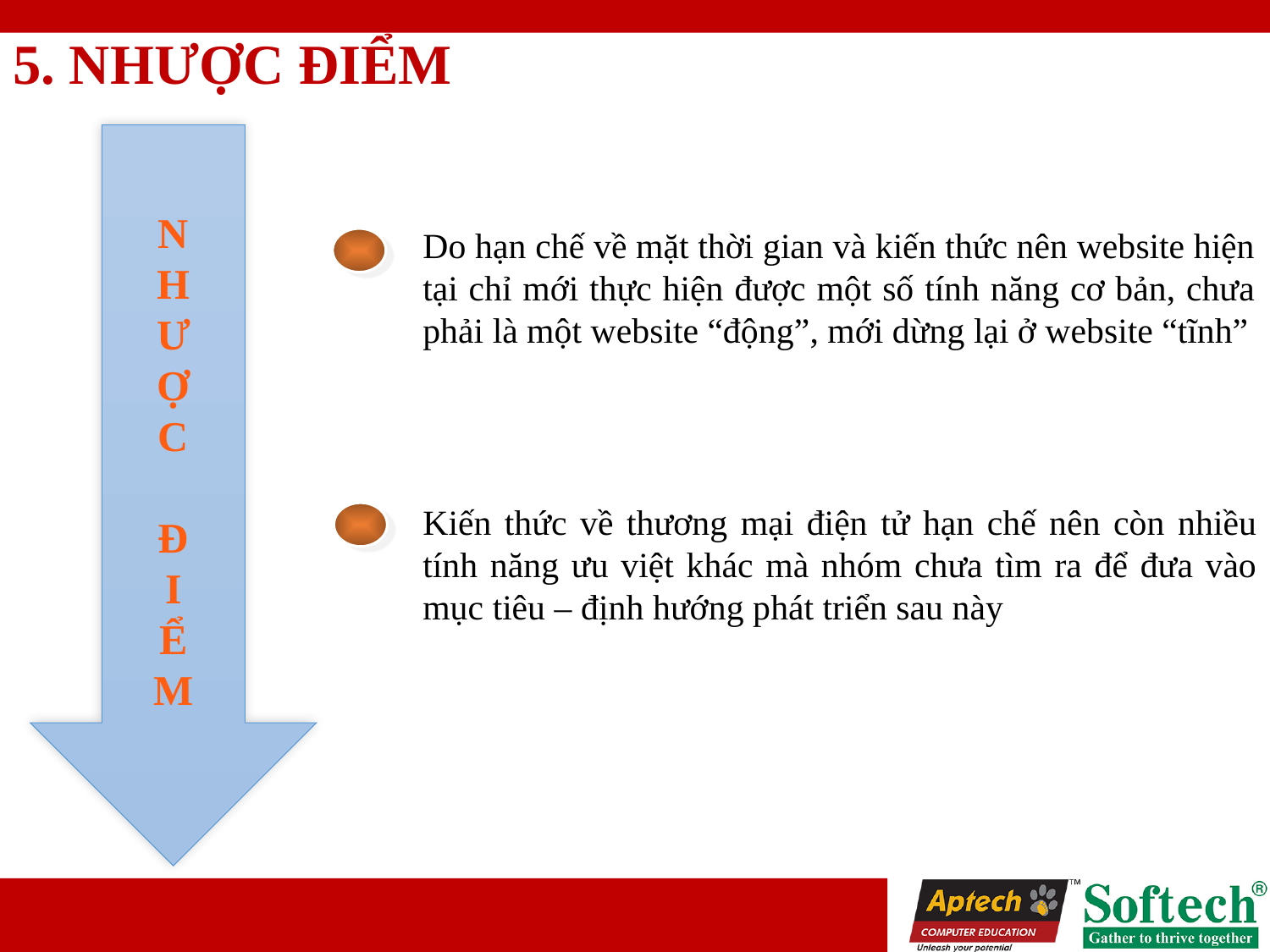

5. NHƯỢC ĐIỂM
N
H
Ư
Ợ
C

Đ
I
Ể
M
Do hạn chế về mặt thời gian và kiến thức nên website hiện tại chỉ mới thực hiện được một số tính năng cơ bản, chưa phải là một website “động”, mới dừng lại ở website “tĩnh”

Kiến thức về thương mại điện tử hạn chế nên còn nhiều tính năng ưu việt khác mà nhóm chưa tìm ra để đưa vào mục tiêu – định hướng phát triển sau này